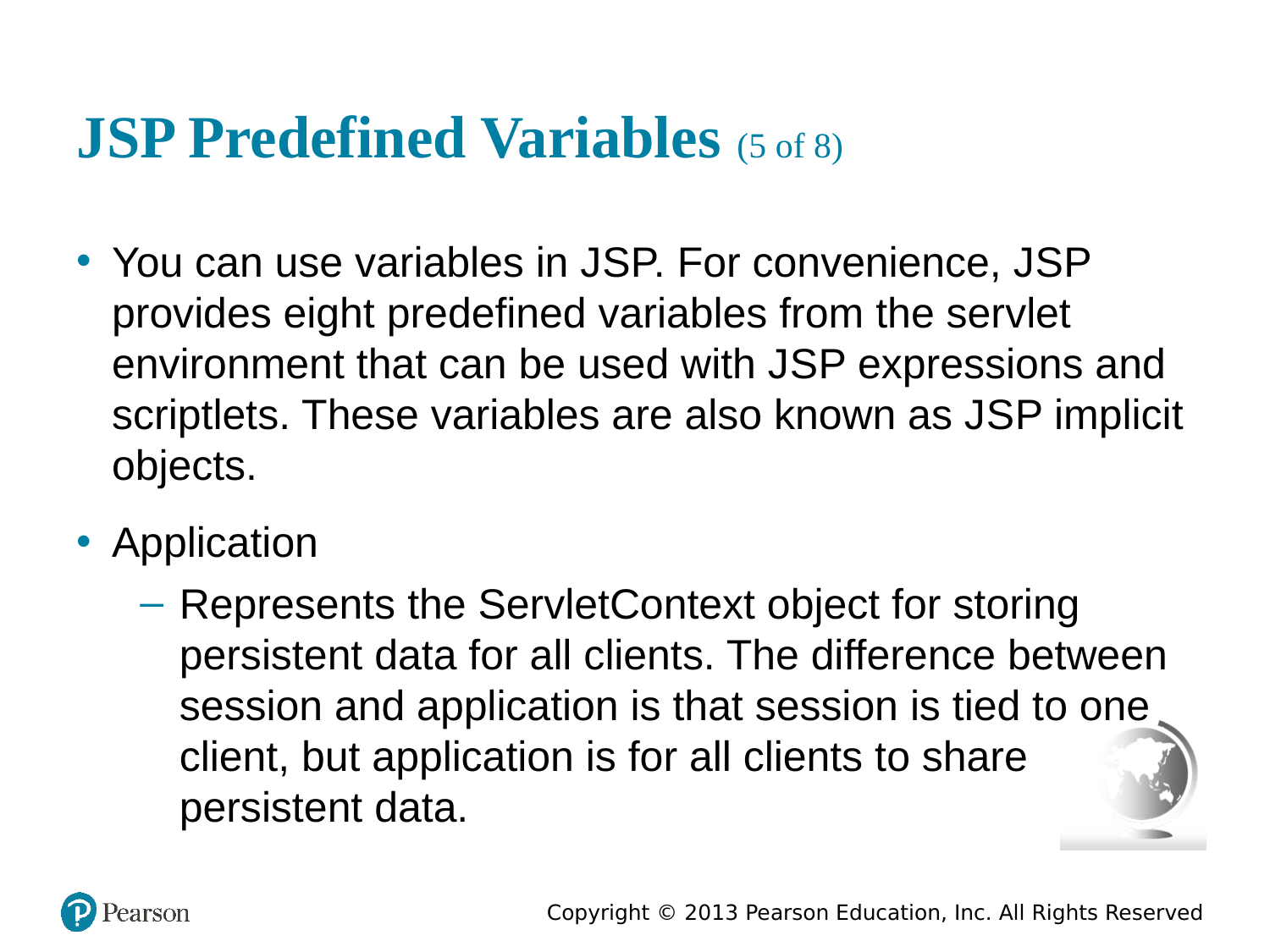

# J S P Predefined Variables (5 of 8)
You can use variables in J S P. For convenience, J S P provides eight predefined variables from the servlet environment that can be used with J S P expressions and scriptlets. These variables are also known as J S P implicit objects.
Application
Represents the ServletContext object for storing persistent data for all clients. The difference between session and application is that session is tied to one client, but application is for all clients to share persistent data.